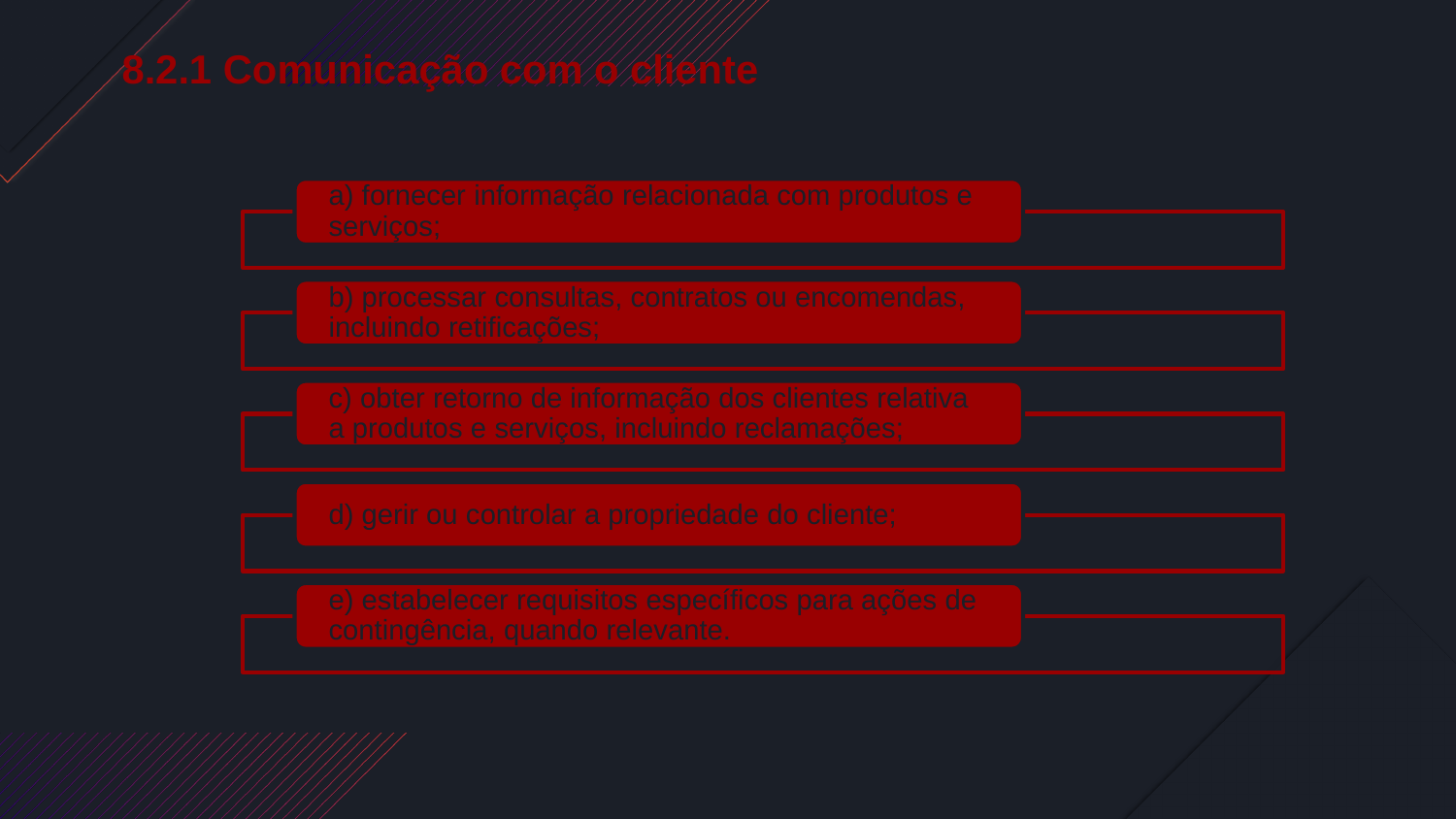

8.2.1 Comunicação com o cliente
a) fornecer informação relacionada com produtos e serviços;
b) processar consultas, contratos ou encomendas, incluindo retificações;
c) obter retorno de informação dos clientes relativa a produtos e serviços, incluindo reclamações;
d) gerir ou controlar a propriedade do cliente;
e) estabelecer requisitos específicos para ações de contingência, quando relevante.